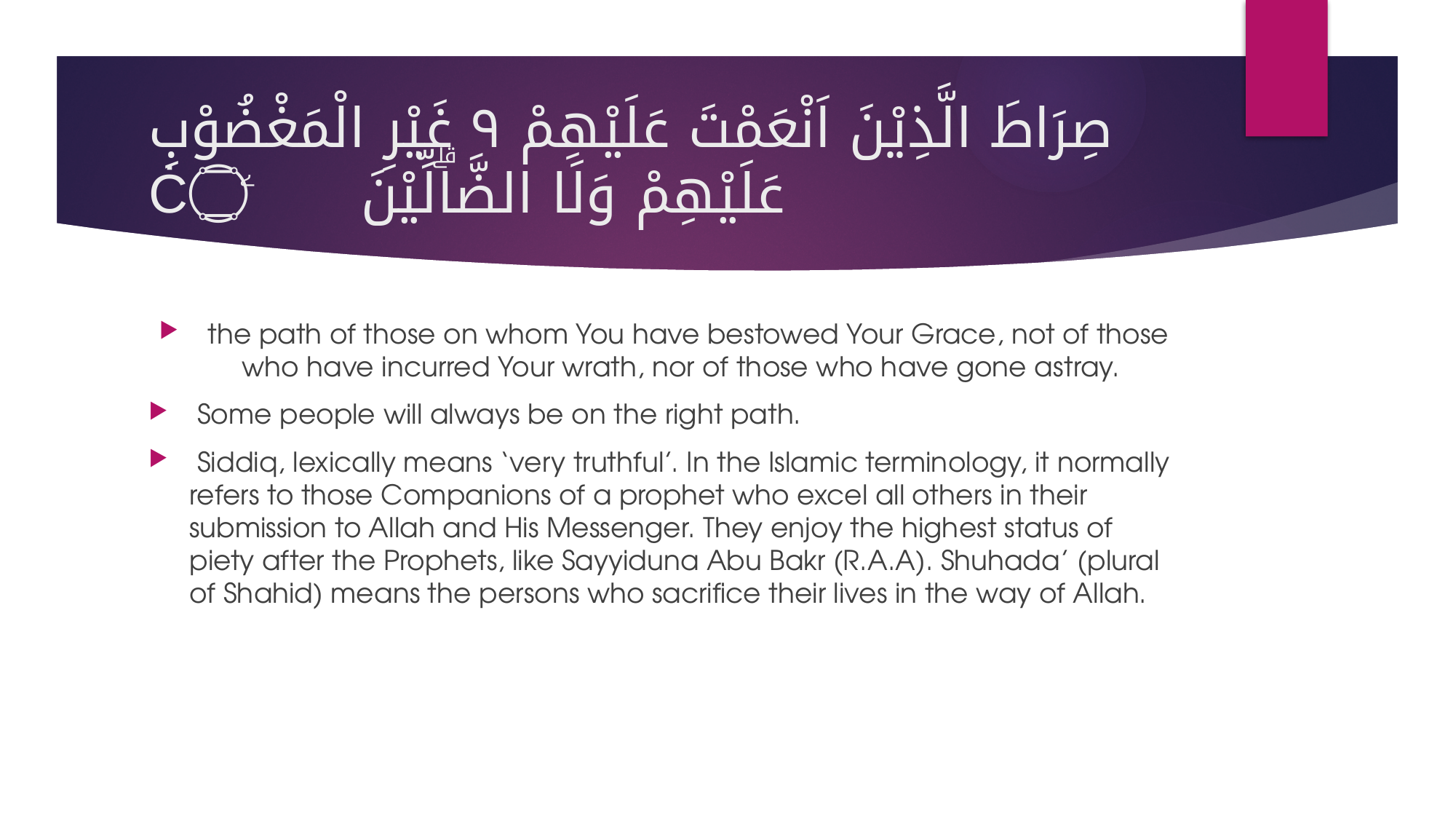

# صِرَاطَ الَّذِيْنَ اَنْعَمْتَ عَلَيْهِمْ ۹ غَيْرِ الْمَغْضُوْبِ عَلَيْهِمْ وَلَا الضَّاۗلِّيْنَ      Ċ۝ۧ
 the path of those on whom You have bestowed Your Grace, not of those who have incurred Your wrath, nor of those who have gone astray.
 Some people will always be on the right path.
 Siddiq, lexically means ‘very truthful’. In the Islamic terminology, it normally refers to those Companions of a prophet who excel all others in their submission to Allah and His Messenger. They enjoy the highest status of piety after the Prophets, like Sayyiduna Abu Bakr (R.A.A). Shuhada’ (plural of Shahid) means the persons who sacrifice their lives in the way of Allah.